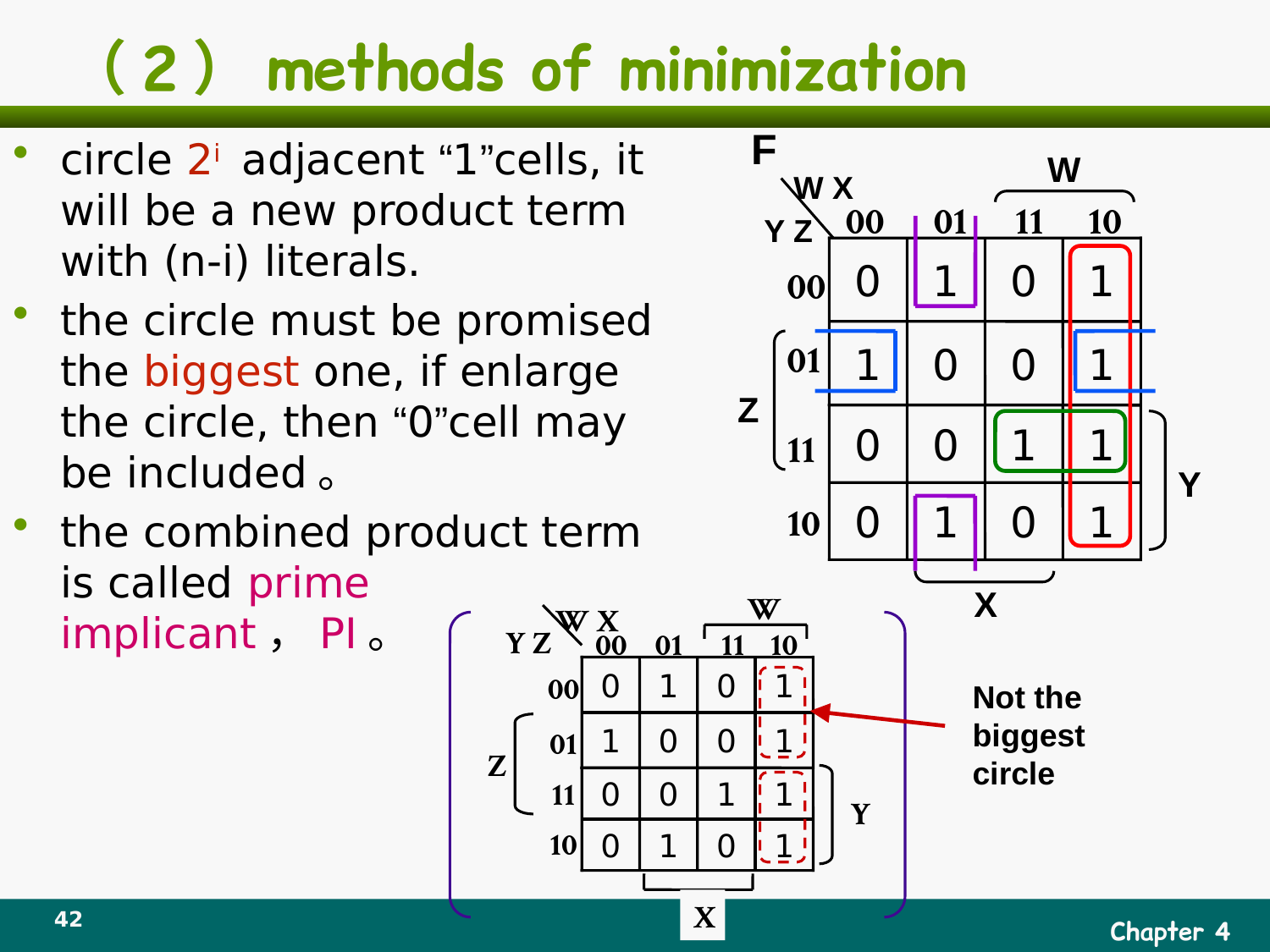

# （2）methods of minimization
F
circle 2i  adjacent “1”cells, it will be a new product term with (n-i) literals.
the circle must be promised the biggest one, if enlarge the circle, then “0”cell may be included。
the combined product term is called prime implicant，PI。

W
W X

00
01
11
10
Y Z

0

1

0

1

1

0
0
1

00
01

Z
0

0

1

1

0

1
0
1

11
Y
10

X
W
W X

00
01
11
10
Y Z

0

1

0

1

1

0
0
1

00

01
Z

11
0

0

1

1

0

1
0
1

Y
10

X

Not the biggest circle

42
Chapter 4